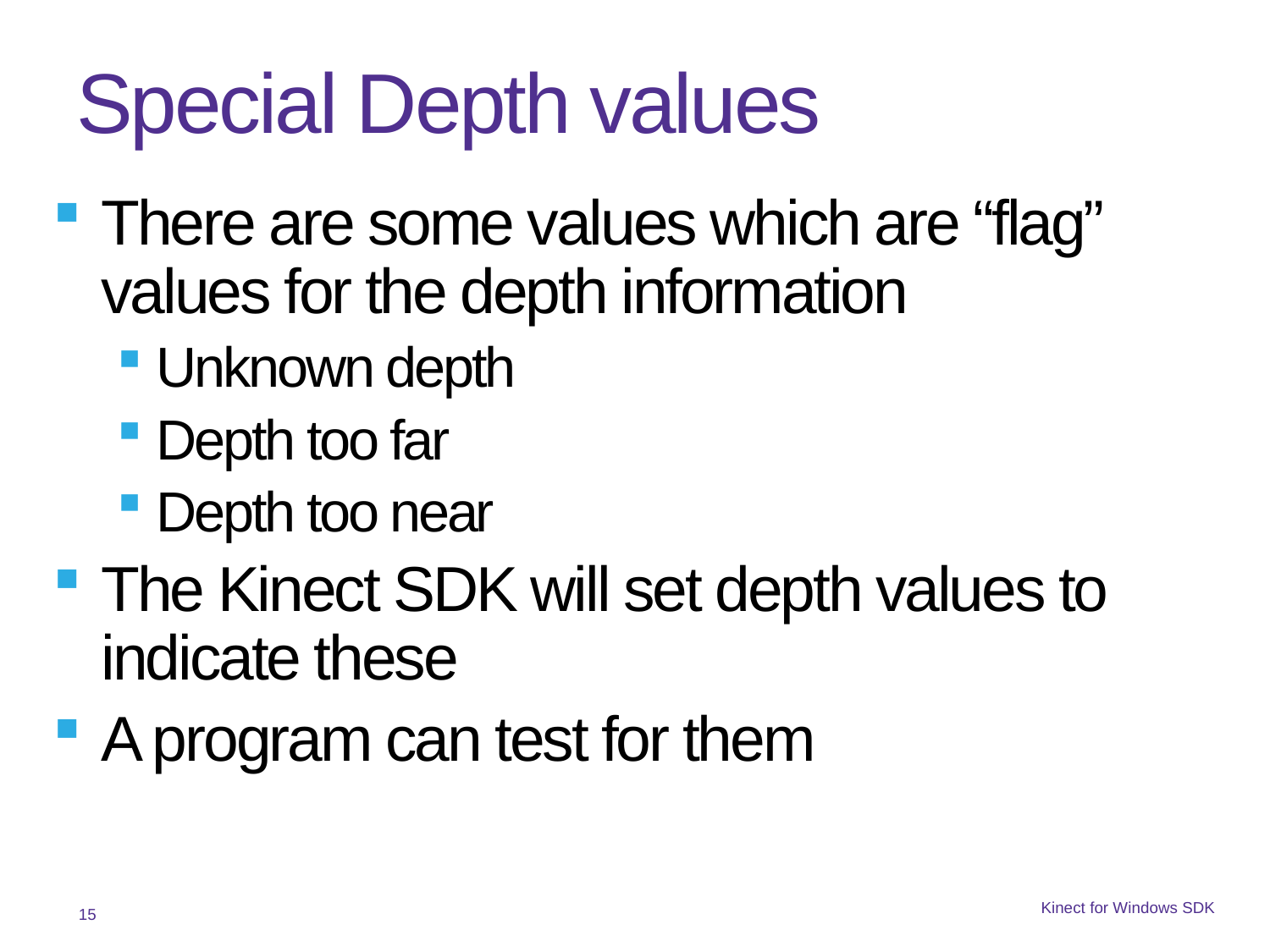

# Special Depth values
There are some values which are “flag” values for the depth information
Unknown depth
Depth too far
Depth too near
The Kinect SDK will set depth values to indicate these
A program can test for them
15